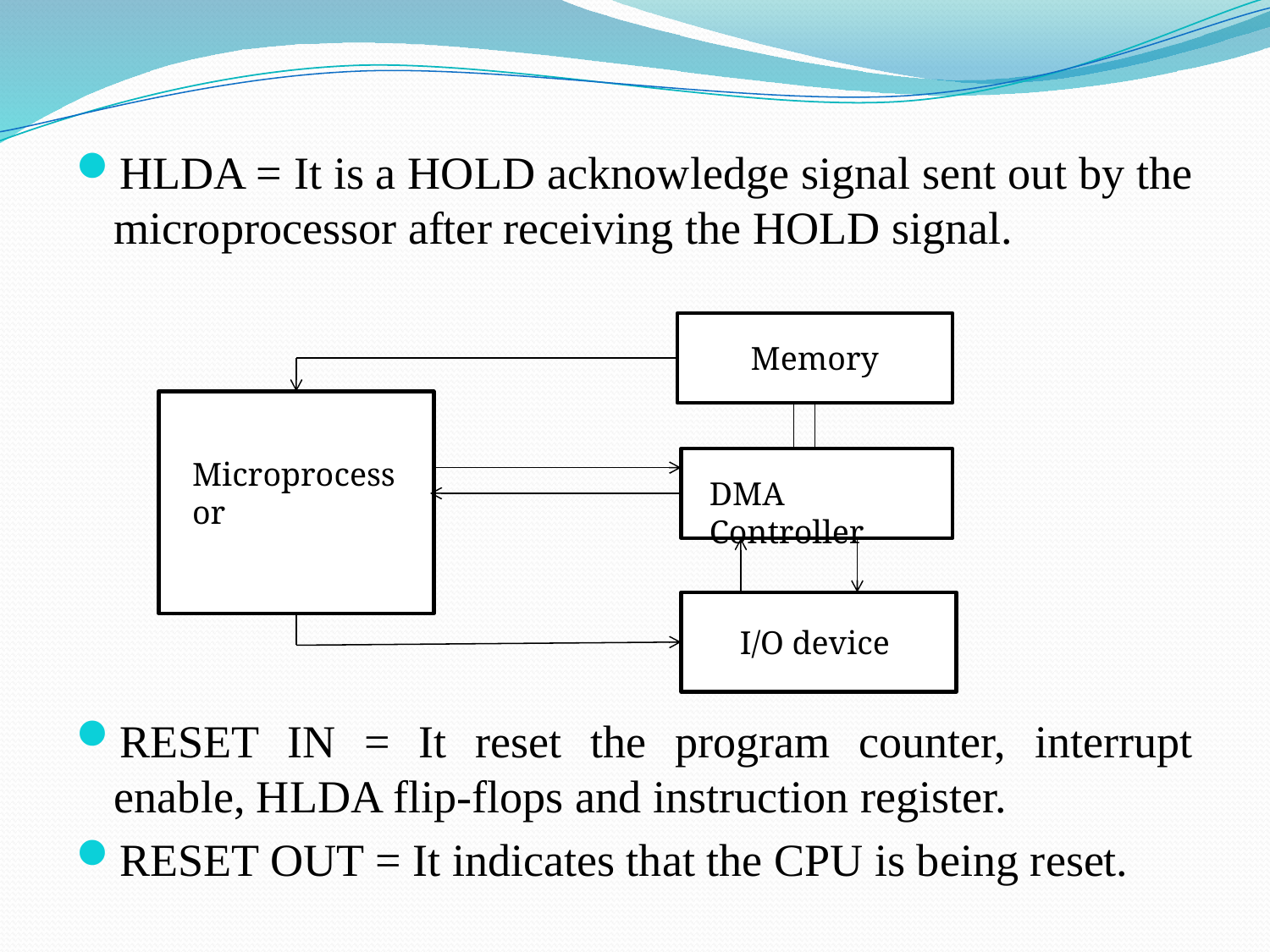

HLDA = It is a HOLD acknowledge signal sent out by the microprocessor after receiving the HOLD signal.

RESET IN = It reset the program counter, interrupt enable, HLDA flip-flops and instruction register.
RESET OUT = It indicates that the CPU is being reset.

Memory

Microprocessor

DMA Controller

I/O device